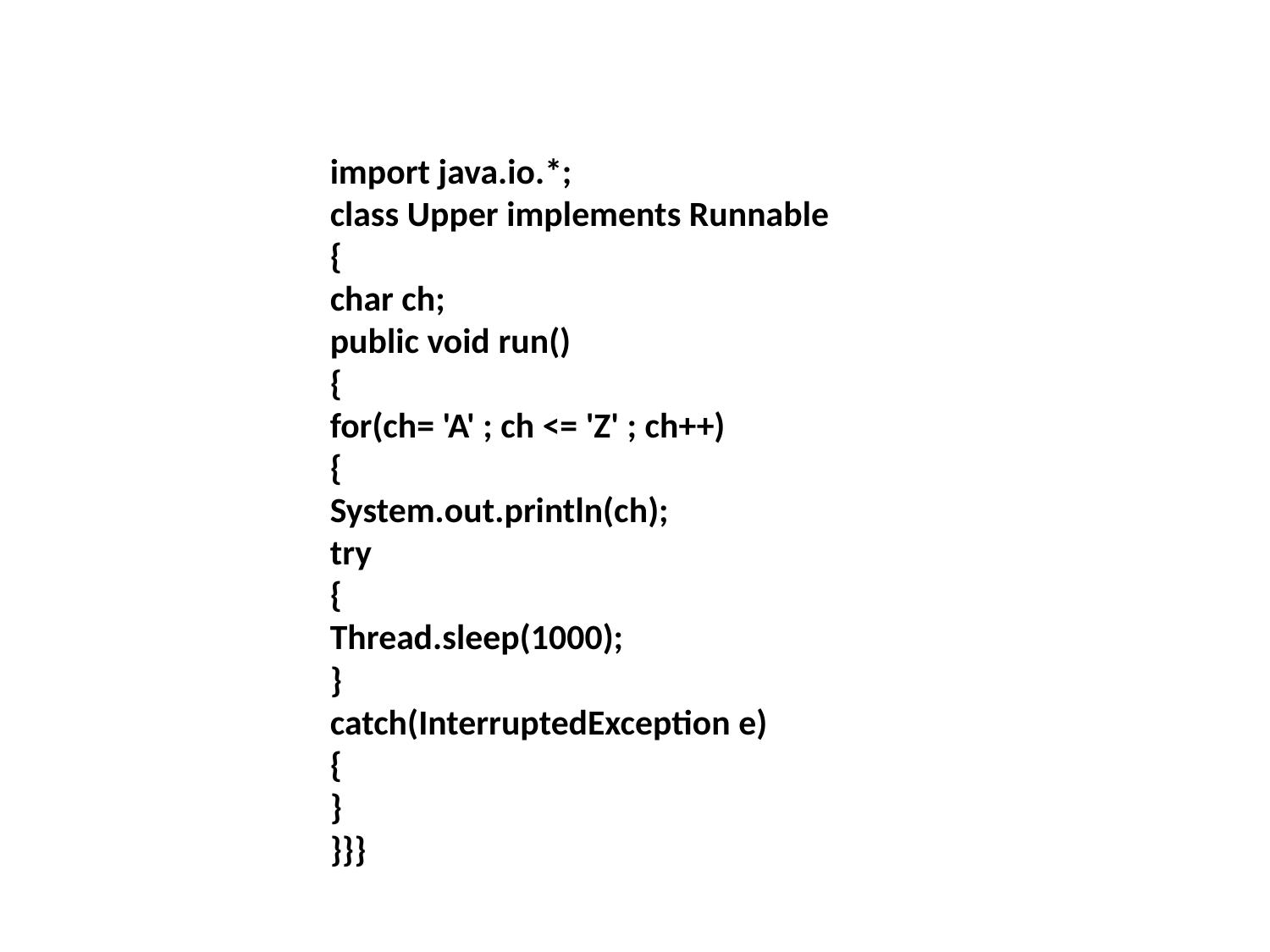

import java.io.*;
class Upper implements Runnable
{
char ch;
public void run()
{
for(ch= 'A' ; ch <= 'Z' ; ch++)
{
System.out.println(ch);
try
{
Thread.sleep(1000);
}
catch(InterruptedException e)
{
}
}}}